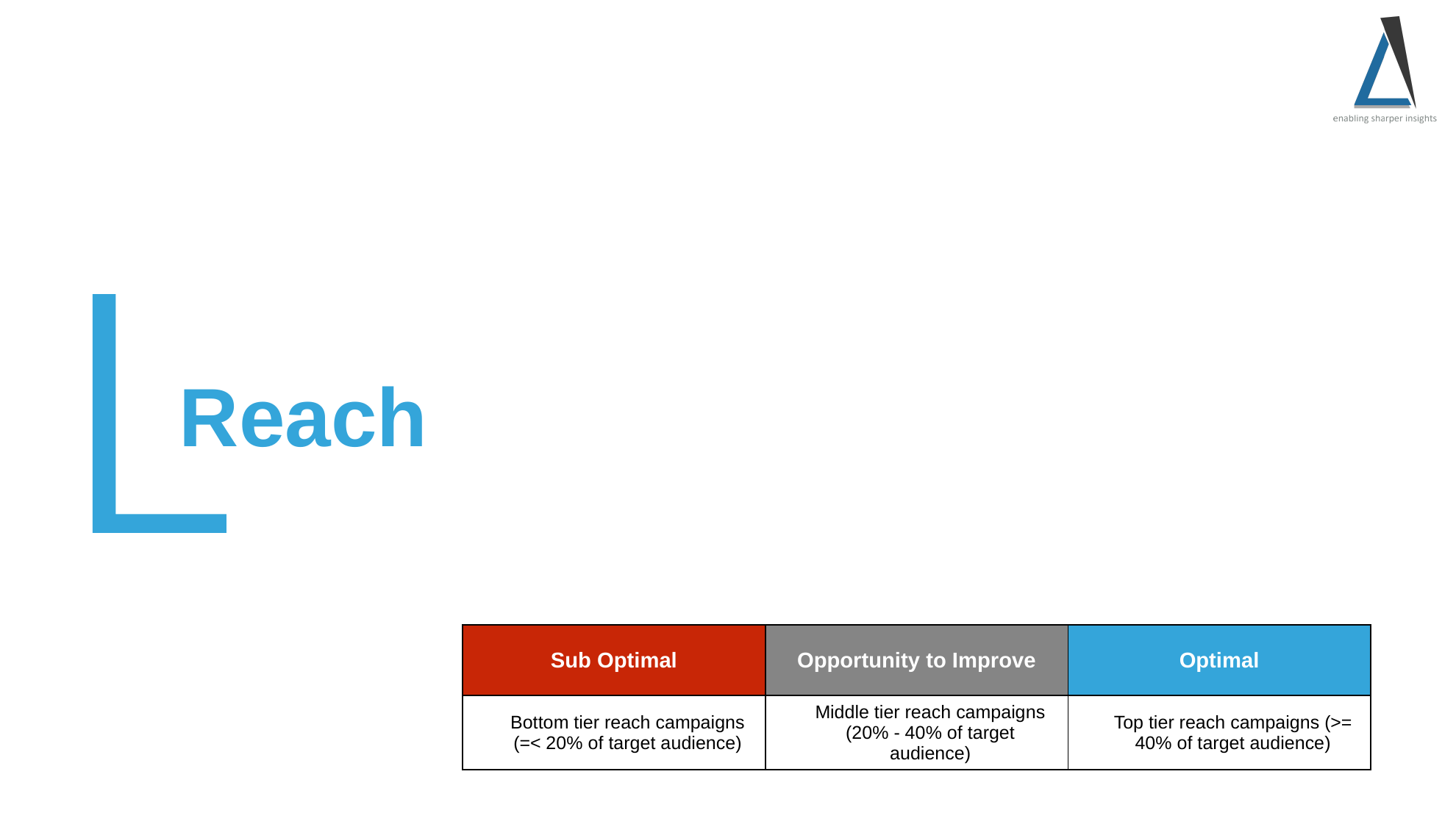

Reach
| Sub Optimal | Opportunity to Improve | Optimal |
| --- | --- | --- |
| Bottom tier reach campaigns (=< 20% of target audience) | Middle tier reach campaigns (20% - 40% of target audience) | Top tier reach campaigns (>= 40% of target audience) |